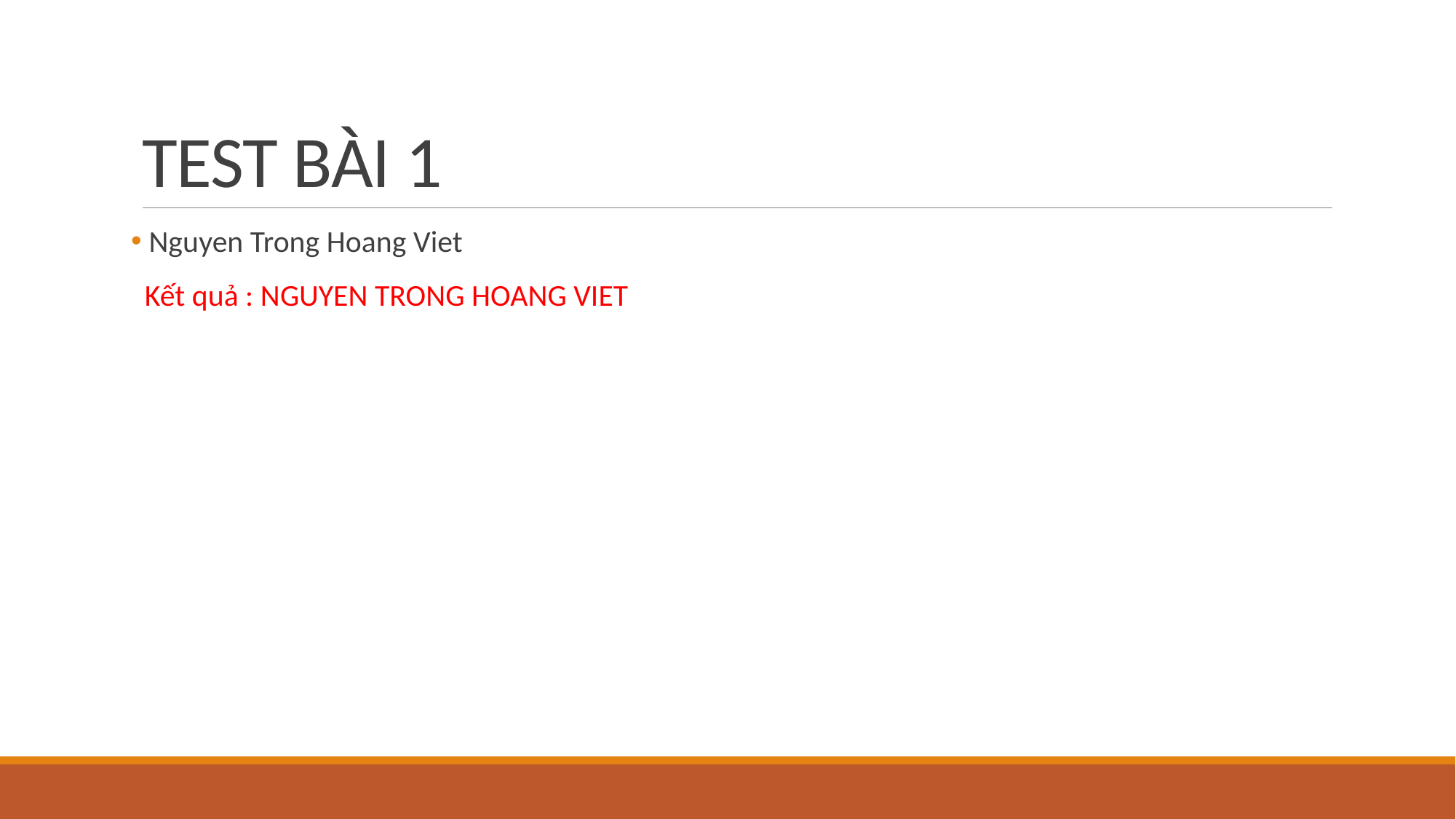

# TEST BÀI 1
 Nguyen Trong Hoang Viet
  Kết quả : NGUYEN TRONG HOANG VIET